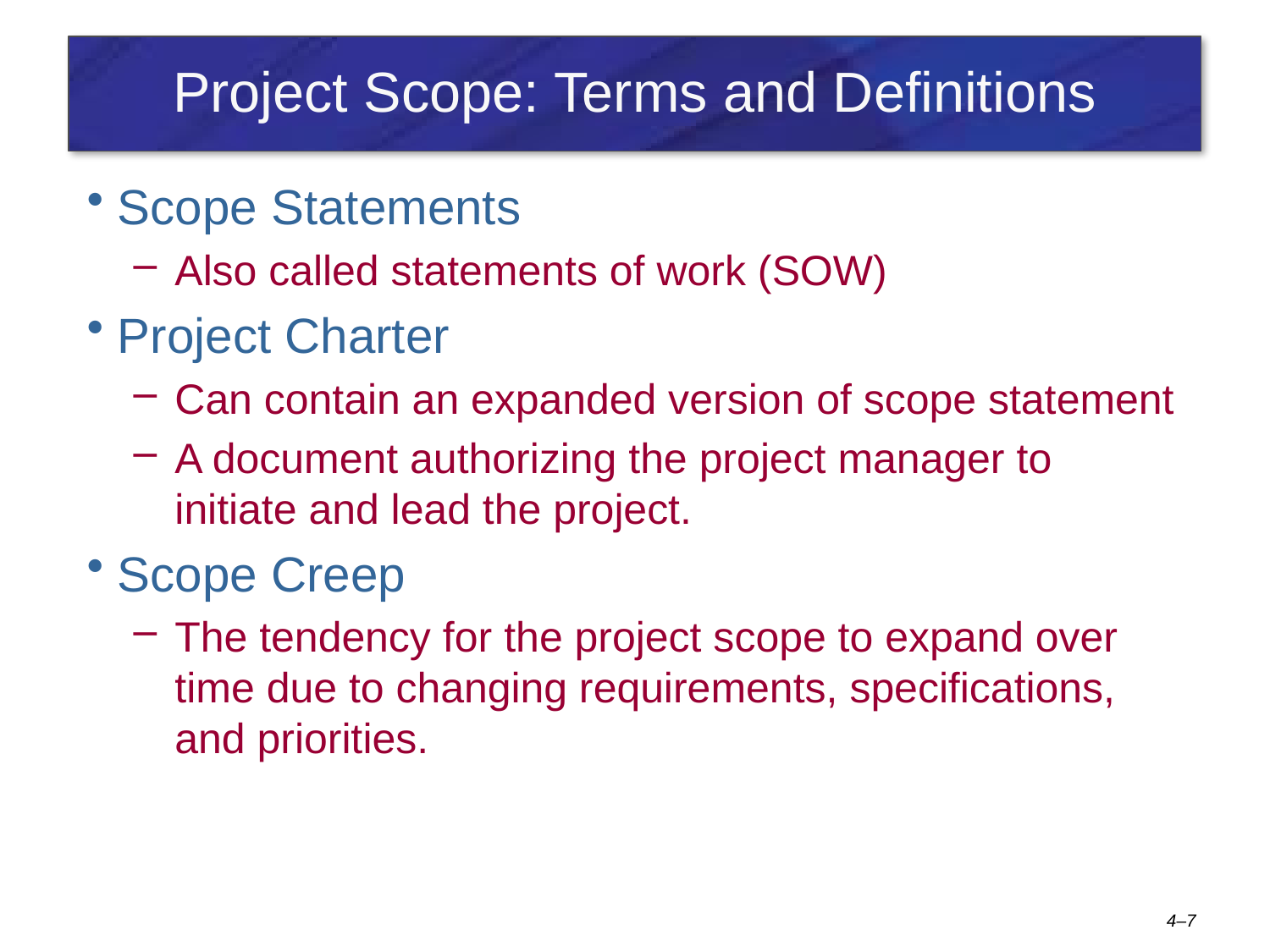

# Project Scope: Terms and Definitions
Scope Statements
Also called statements of work (SOW)
Project Charter
Can contain an expanded version of scope statement
A document authorizing the project manager to initiate and lead the project.
Scope Creep
The tendency for the project scope to expand over time due to changing requirements, specifications, and priorities.

4–7